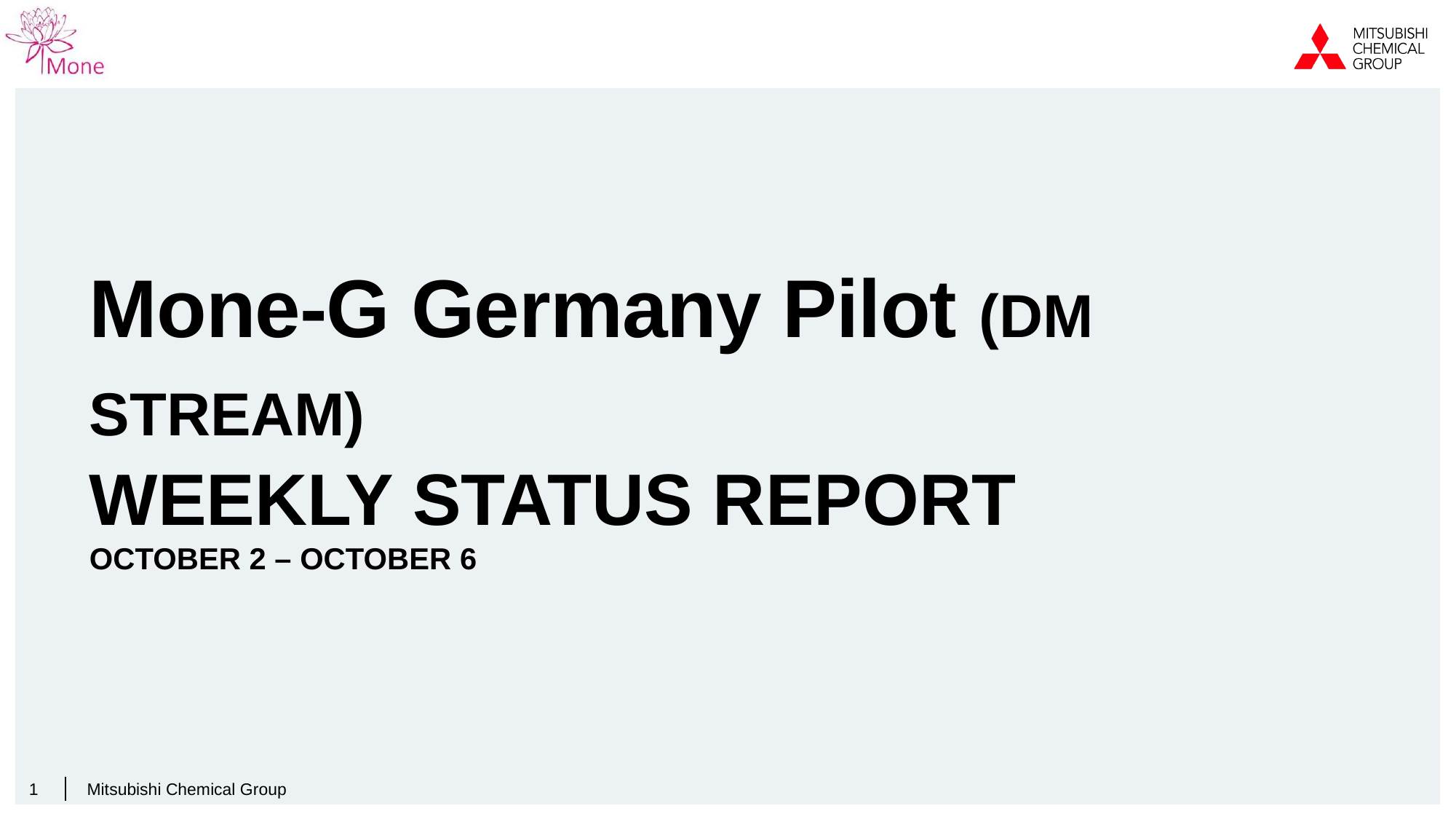

# Mone-G Germany Pilot (DM Stream) Weekly status Report October 2 – october 6
1
Mitsubishi Chemical Group